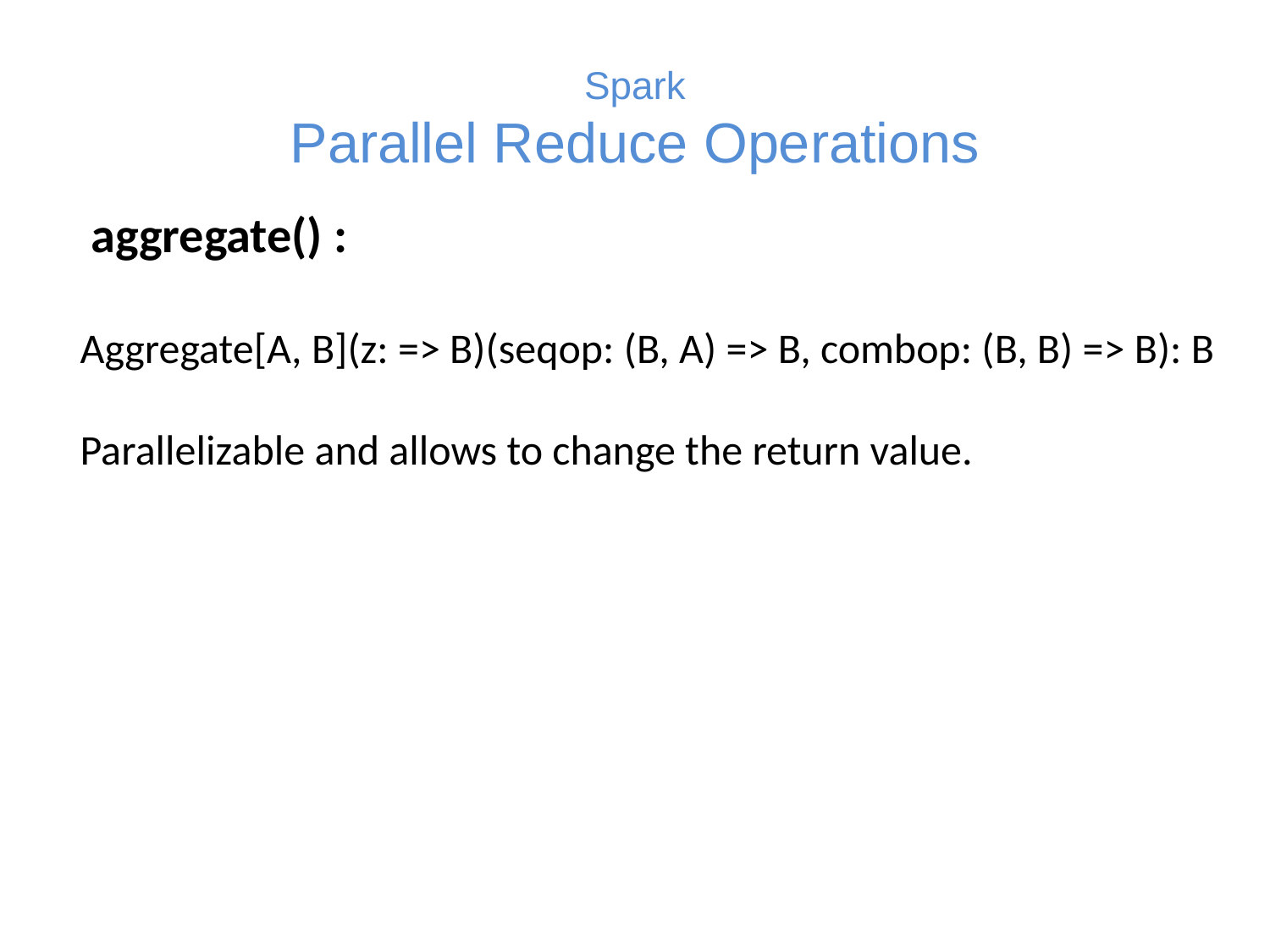

# Spark Parallel Reduce Operations
 aggregate() :

Aggregate[A, B](z: => B)(seqop: (B, A) => B, combop: (B, B) => B): B

Parallelizable and allows to change the return value.